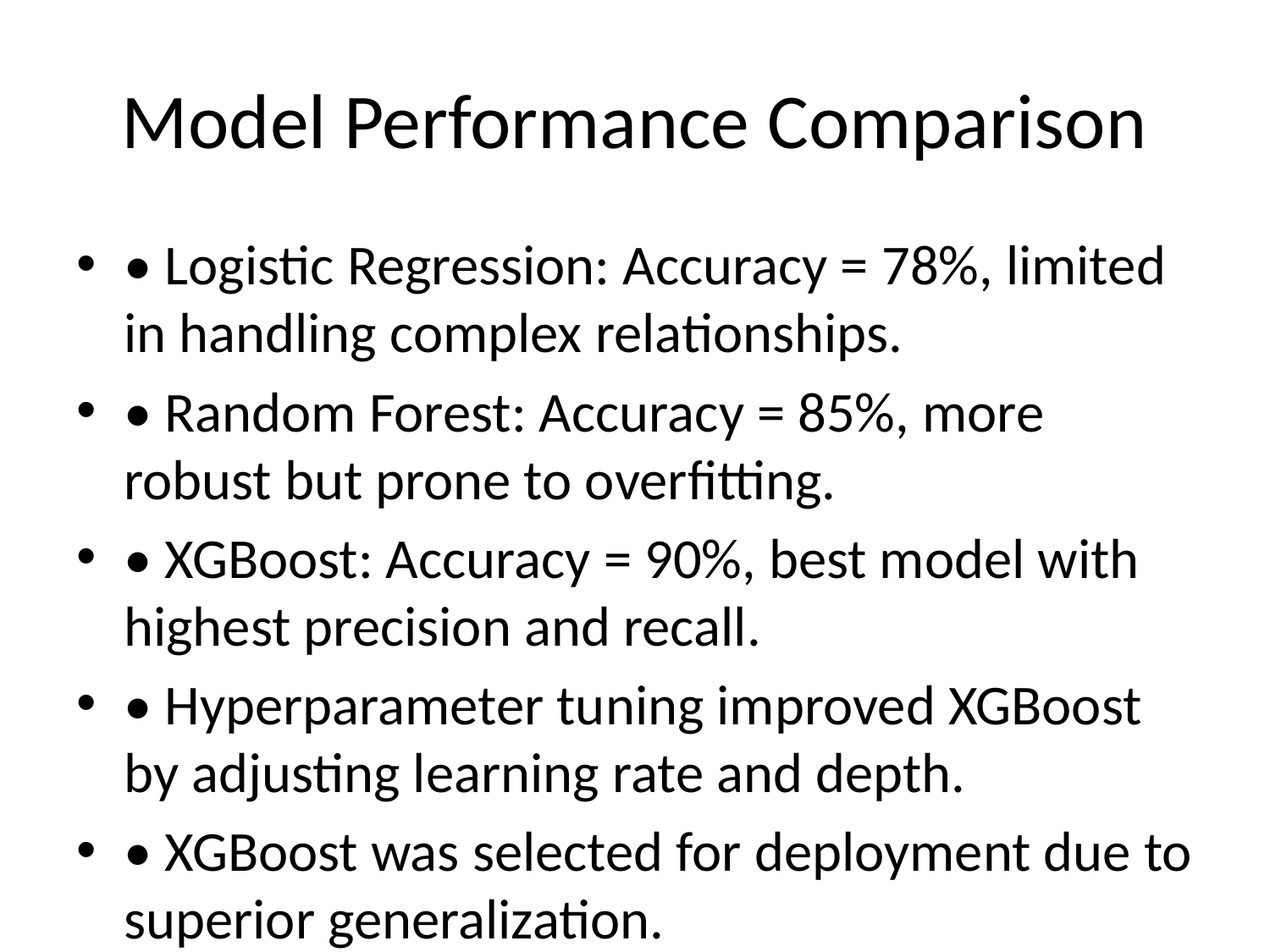

# Model Performance Comparison
• Logistic Regression: Accuracy = 78%, limited in handling complex relationships.
• Random Forest: Accuracy = 85%, more robust but prone to overfitting.
• XGBoost: Accuracy = 90%, best model with highest precision and recall.
• Hyperparameter tuning improved XGBoost by adjusting learning rate and depth.
• XGBoost was selected for deployment due to superior generalization.